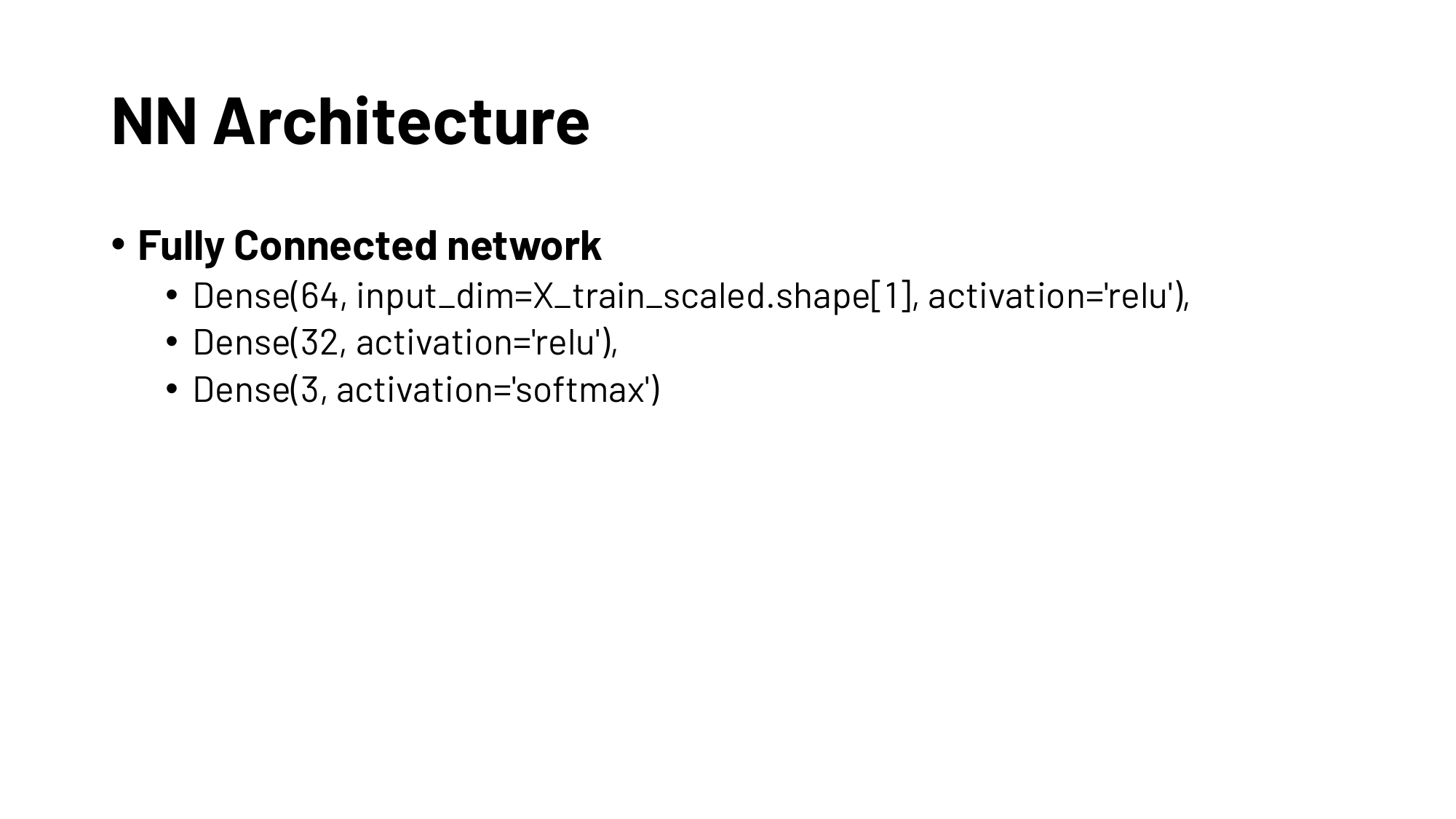

# NN Architecture
Fully Connected network
Dense(64, input_dim=X_train_scaled.shape[1], activation='relu'),
Dense(32, activation='relu'),
Dense(3, activation='softmax')